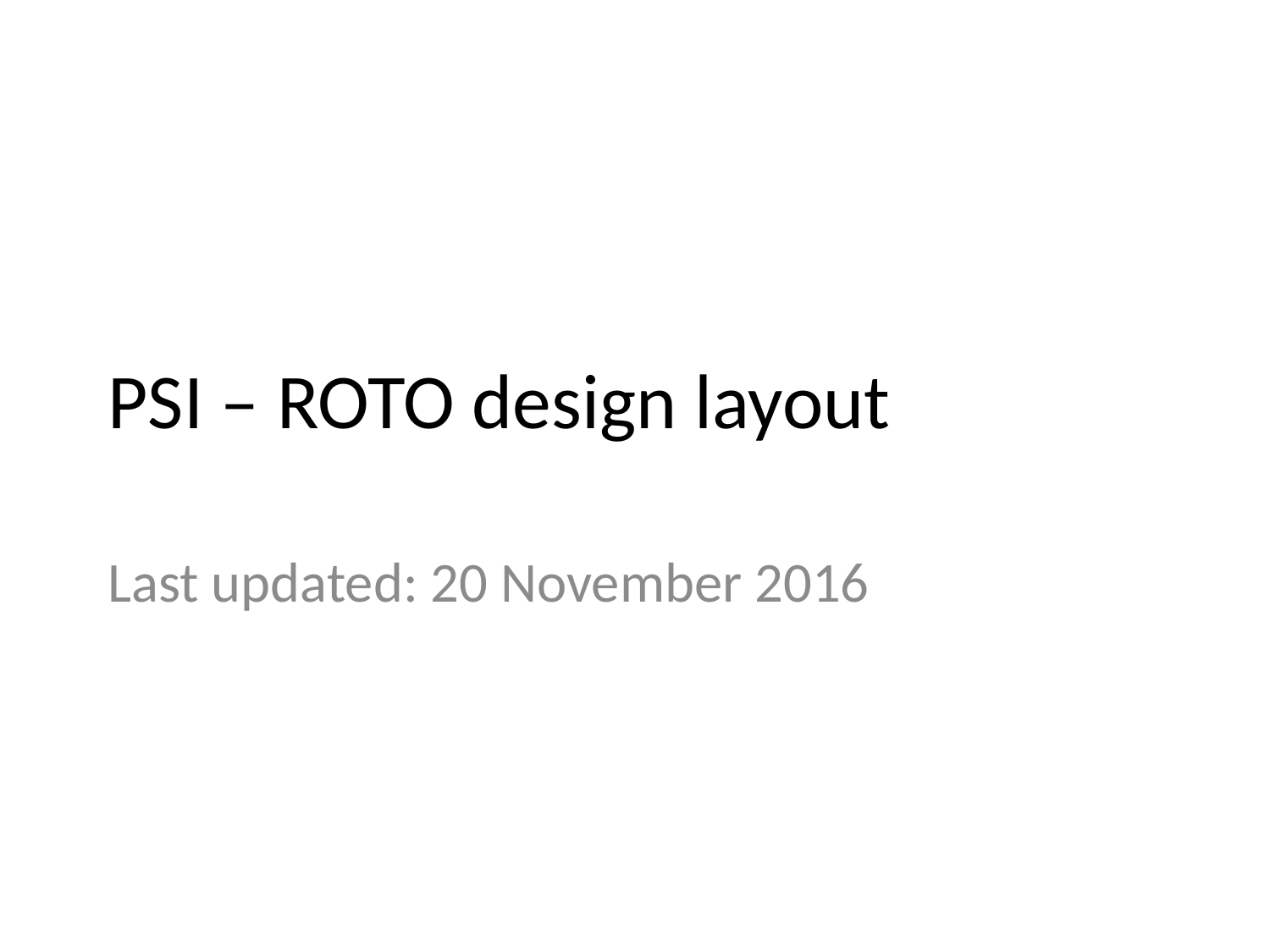

# PSI – ROTO design layout
Last updated: 20 November 2016